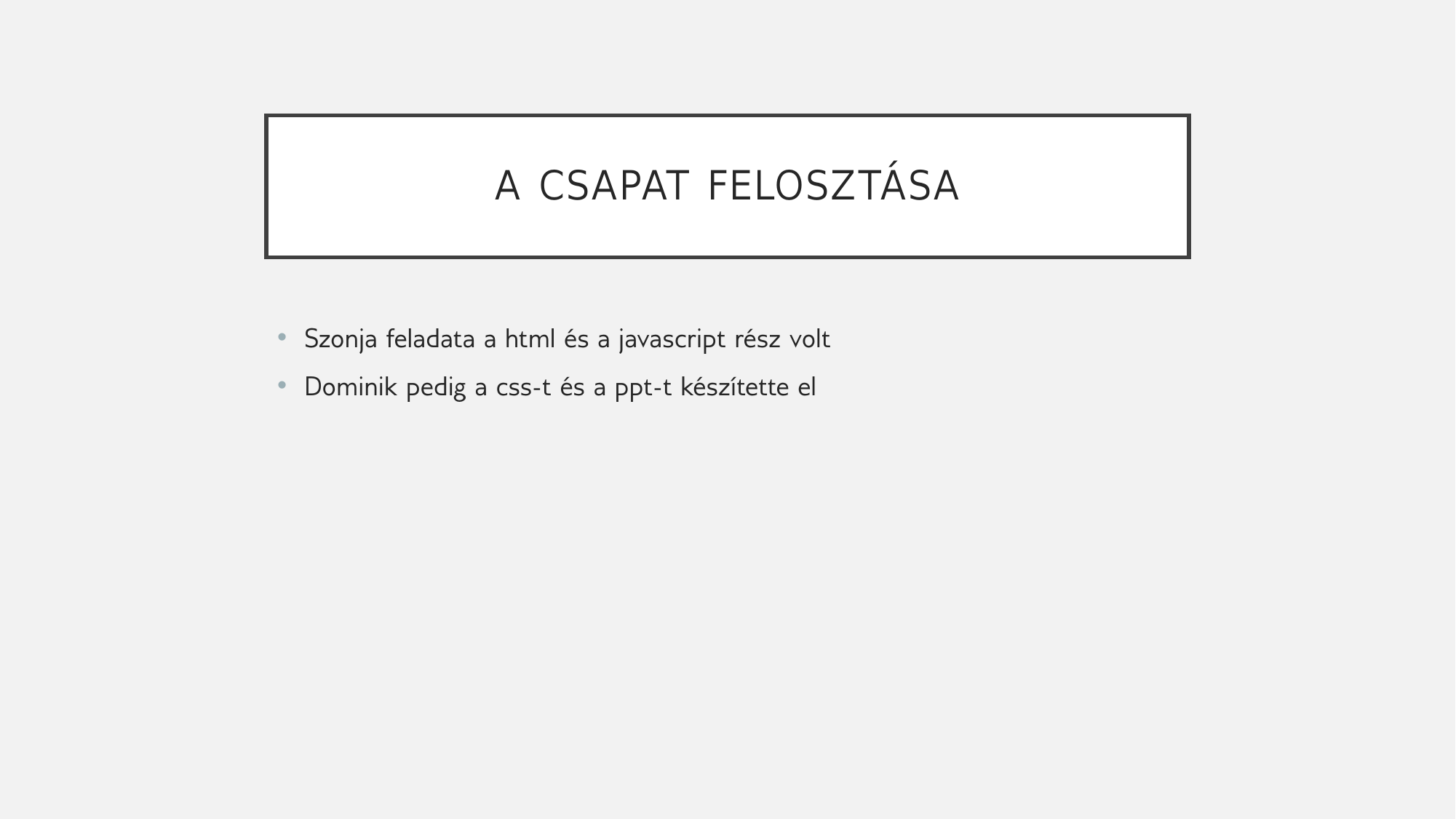

# A csapat felosztása
Szonja feladata a html és a javascript rész volt
Dominik pedig a css-t és a ppt-t készítette el